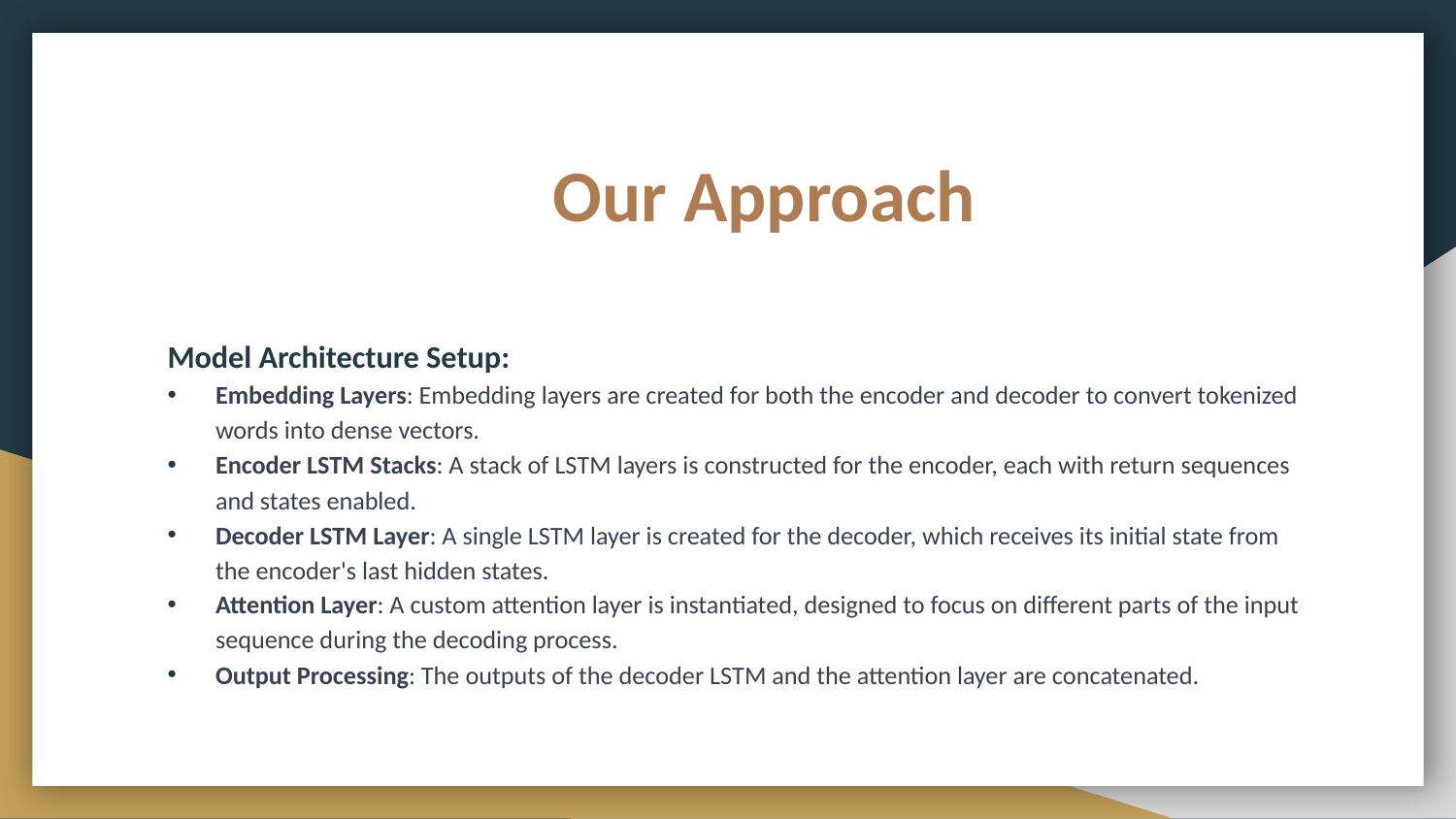

# Our Approach
Model Architecture Setup:
Embedding Layers: Embedding layers are created for both the encoder and decoder to convert tokenized words into dense vectors.
Encoder LSTM Stacks: A stack of LSTM layers is constructed for the encoder, each with return sequences and states enabled.
Decoder LSTM Layer: A single LSTM layer is created for the decoder, which receives its initial state from the encoder's last hidden states.
Attention Layer: A custom attention layer is instantiated, designed to focus on different parts of the input sequence during the decoding process.
Output Processing: The outputs of the decoder LSTM and the attention layer are concatenated.